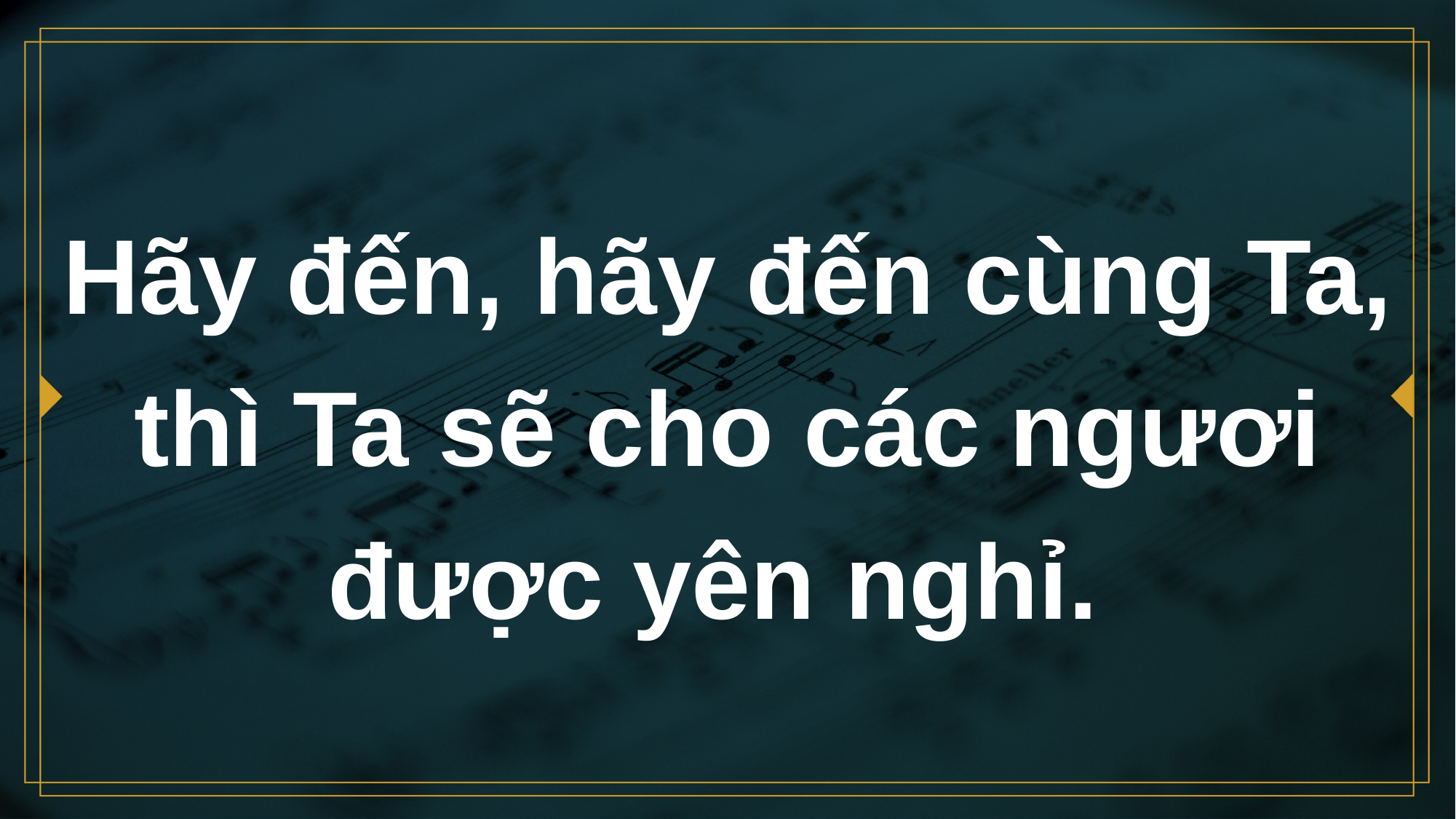

# Hãy đến, hãy đến cùng Ta, thì Ta sẽ cho các ngươi được yên nghỉ.